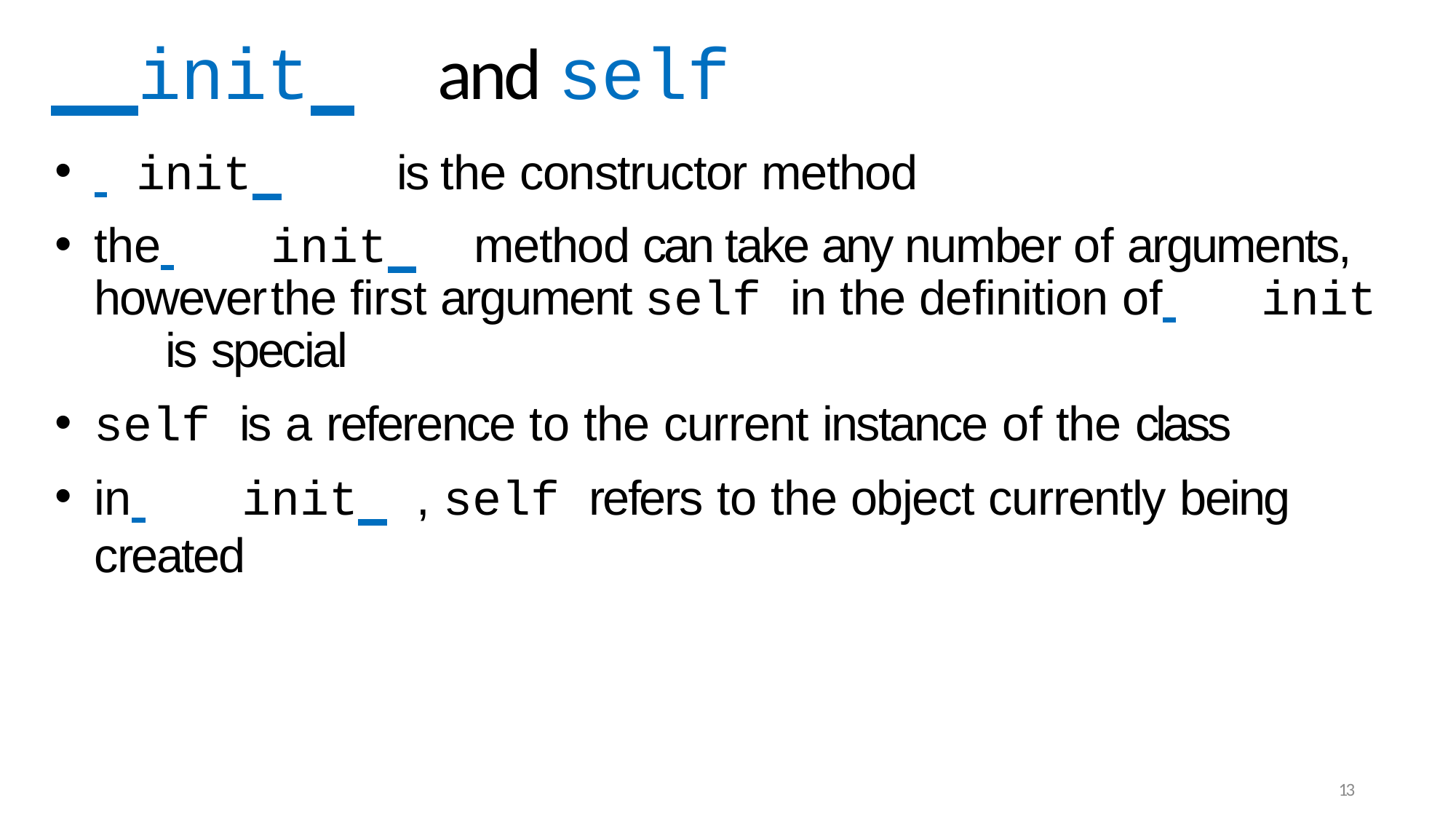

# init 	and self
 	init 	is the constructor method
the 	init 	method can take any number of arguments,  however	the first argument self in the definition of 	init 	 is special
self is a reference to the current instance of the class
in 	init 	, self refers to the object currently being created
13